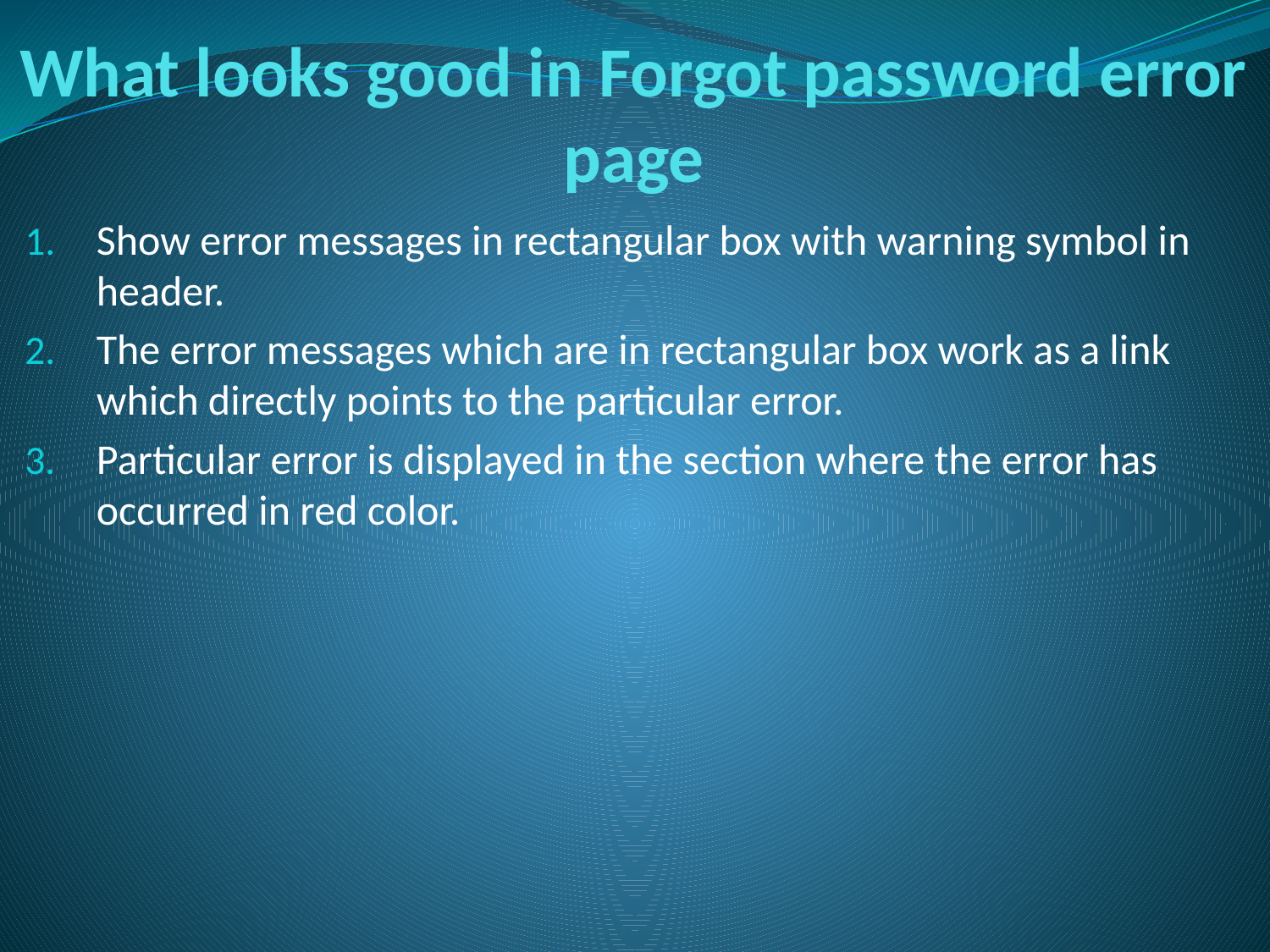

# What looks good in Forgot password error page
Show error messages in rectangular box with warning symbol in header.
The error messages which are in rectangular box work as a link which directly points to the particular error.
Particular error is displayed in the section where the error has occurred in red color.